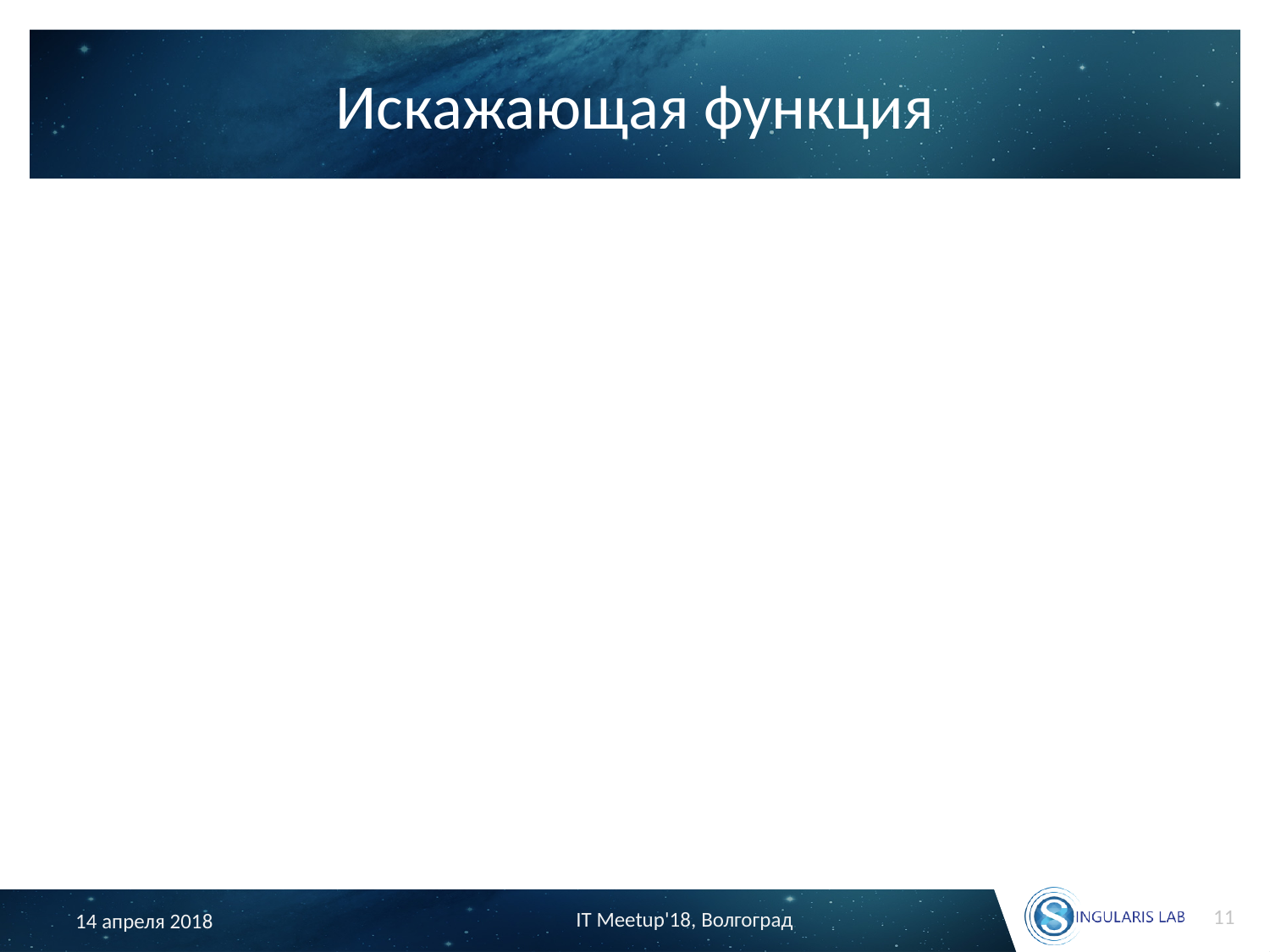

# Искажающая функция

11
IT Meetup'18, Волгоград
14 апреля 2018